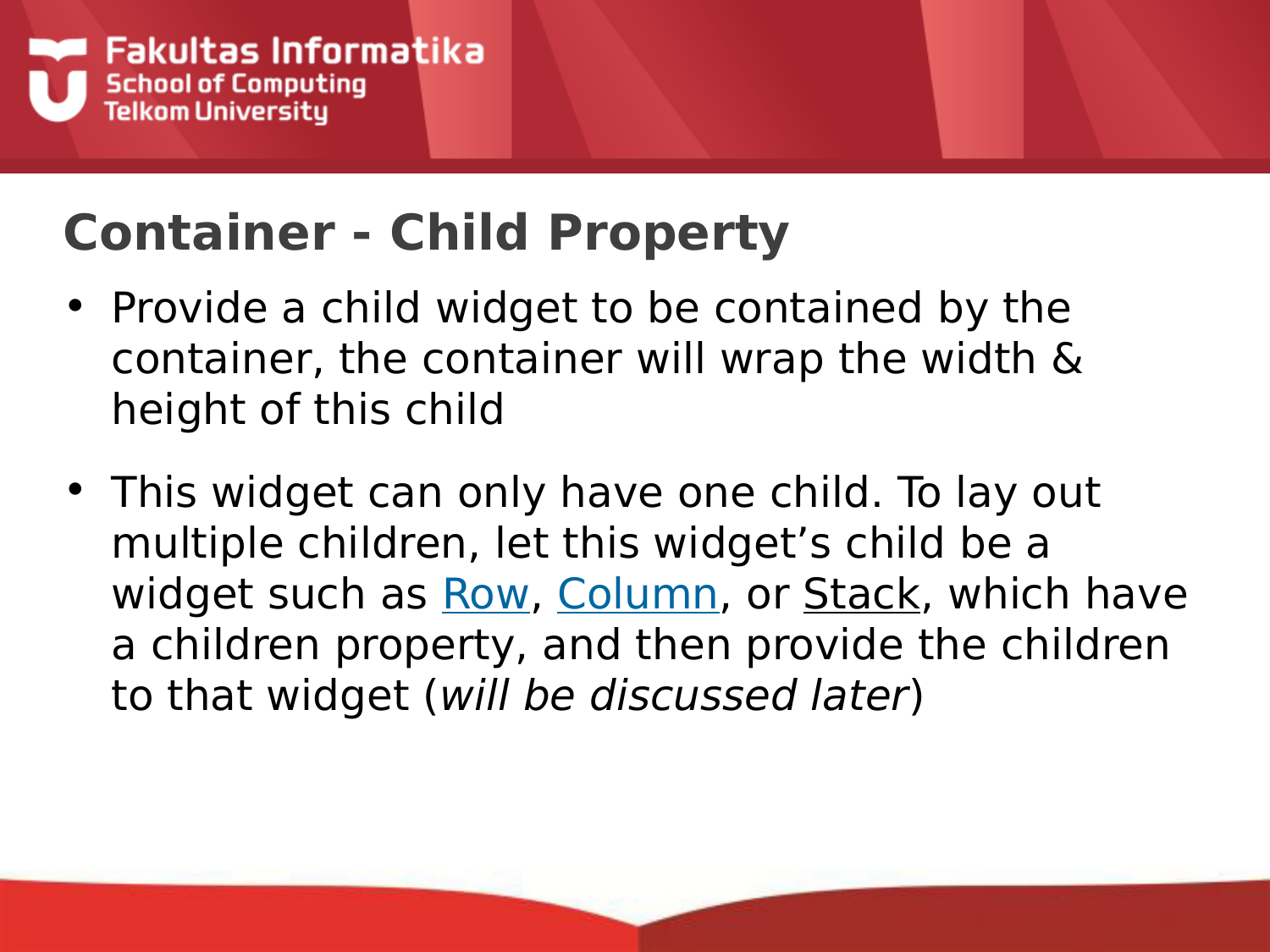

# Container - Child Property
Provide a child widget to be contained by the container, the container will wrap the width & height of this child
This widget can only have one child. To lay out multiple children, let this widget’s child be a widget such as Row, Column, or Stack, which have a children property, and then provide the children to that widget (will be discussed later)